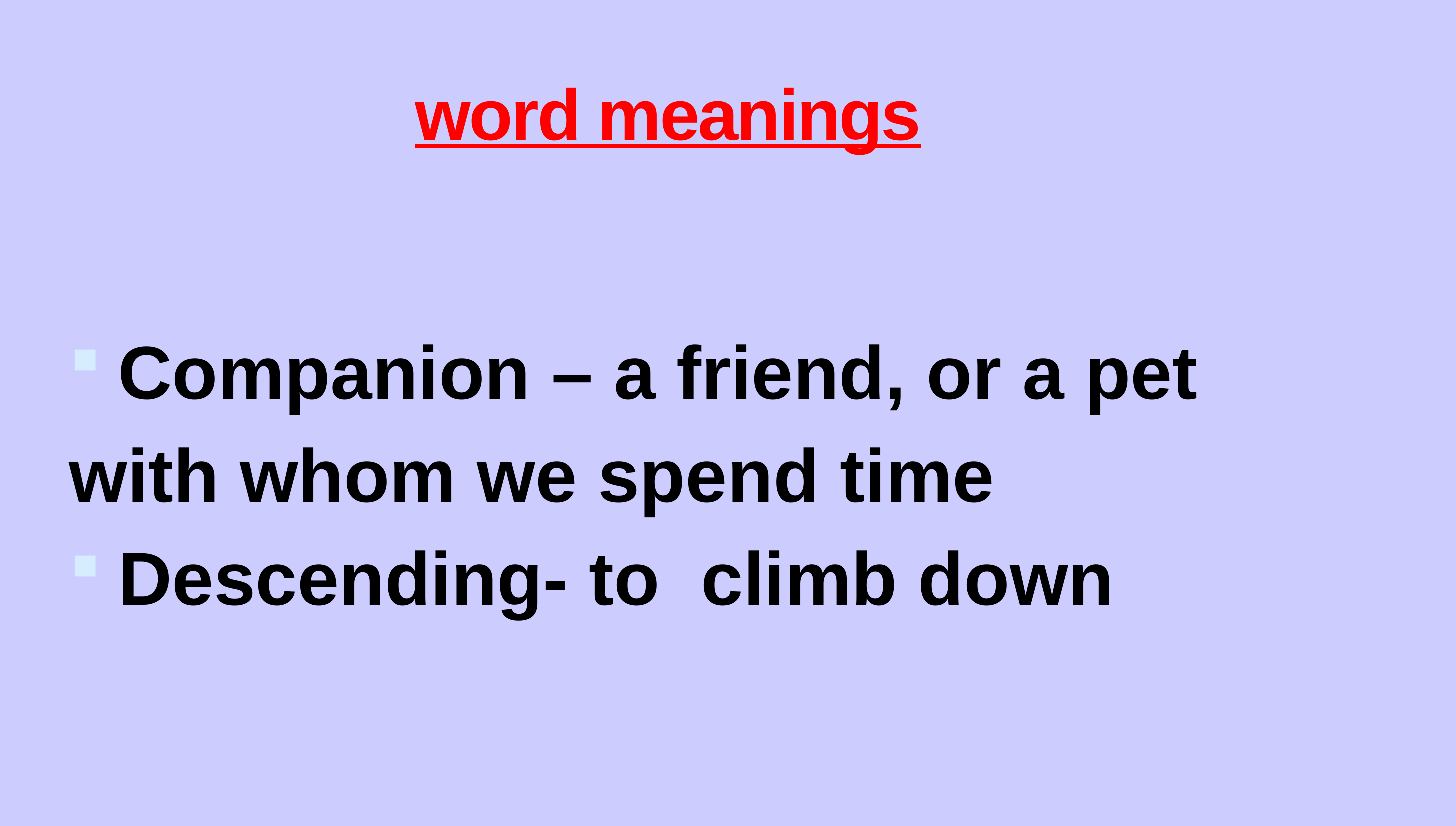

# word meanings

Companion – a friend, or a pet
with whom we spend time
Descending- to  climb down